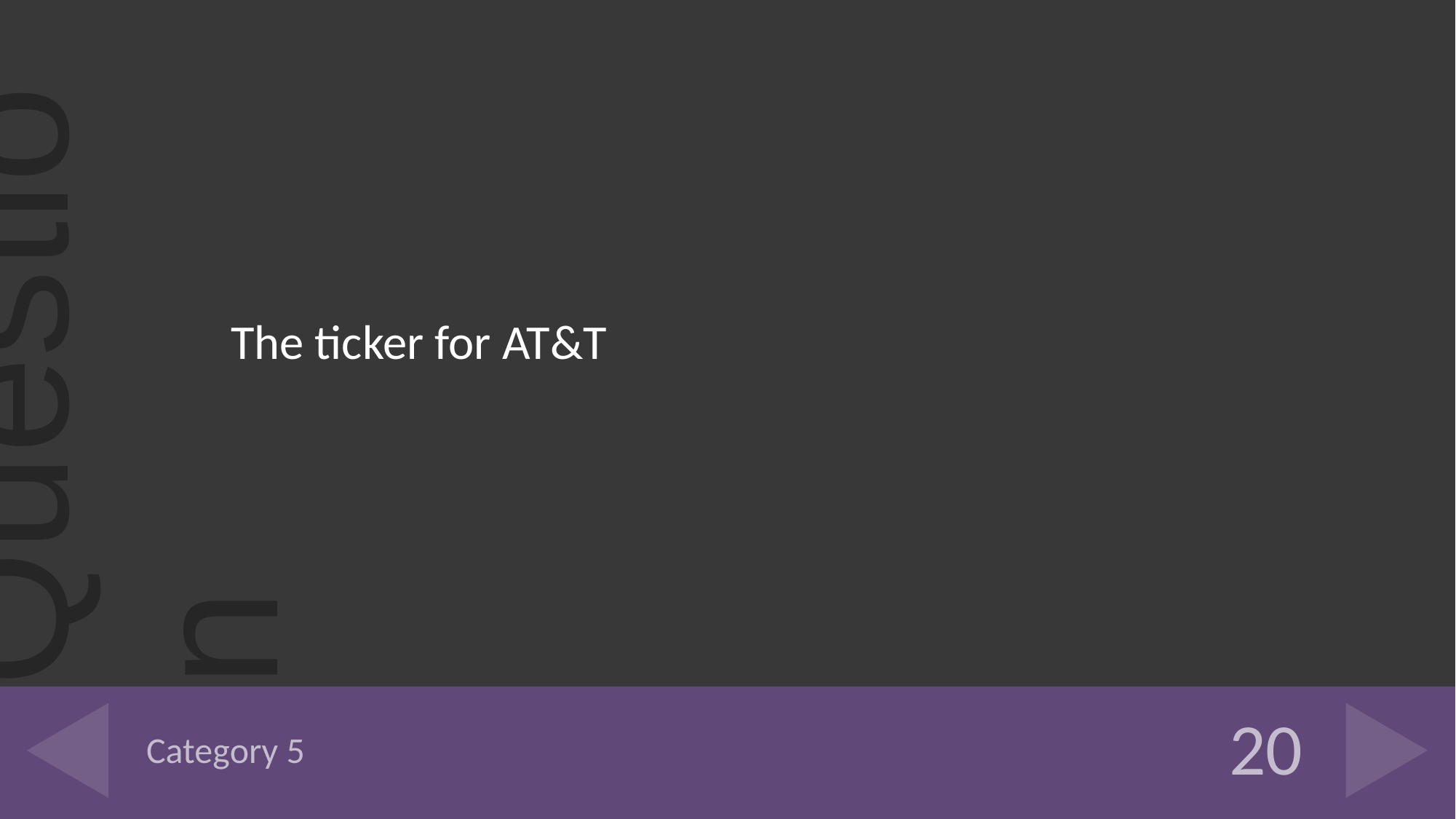

The ticker for AT&T
# Category 5
20